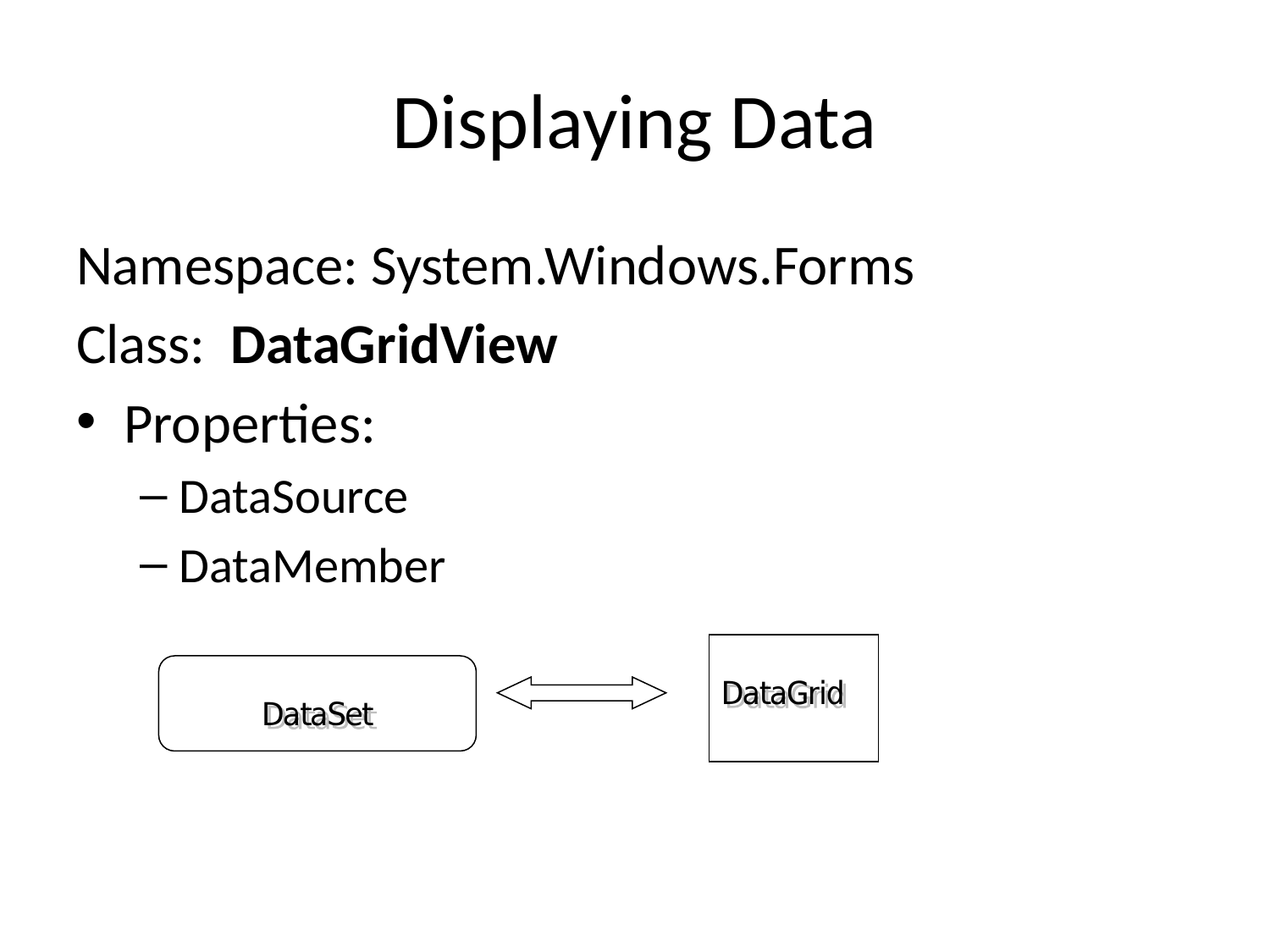

# Displaying Data
Namespace: System.Windows.Forms
Class:  DataGridView
Properties:
DataSource
DataMember

DataGrid

DataSet